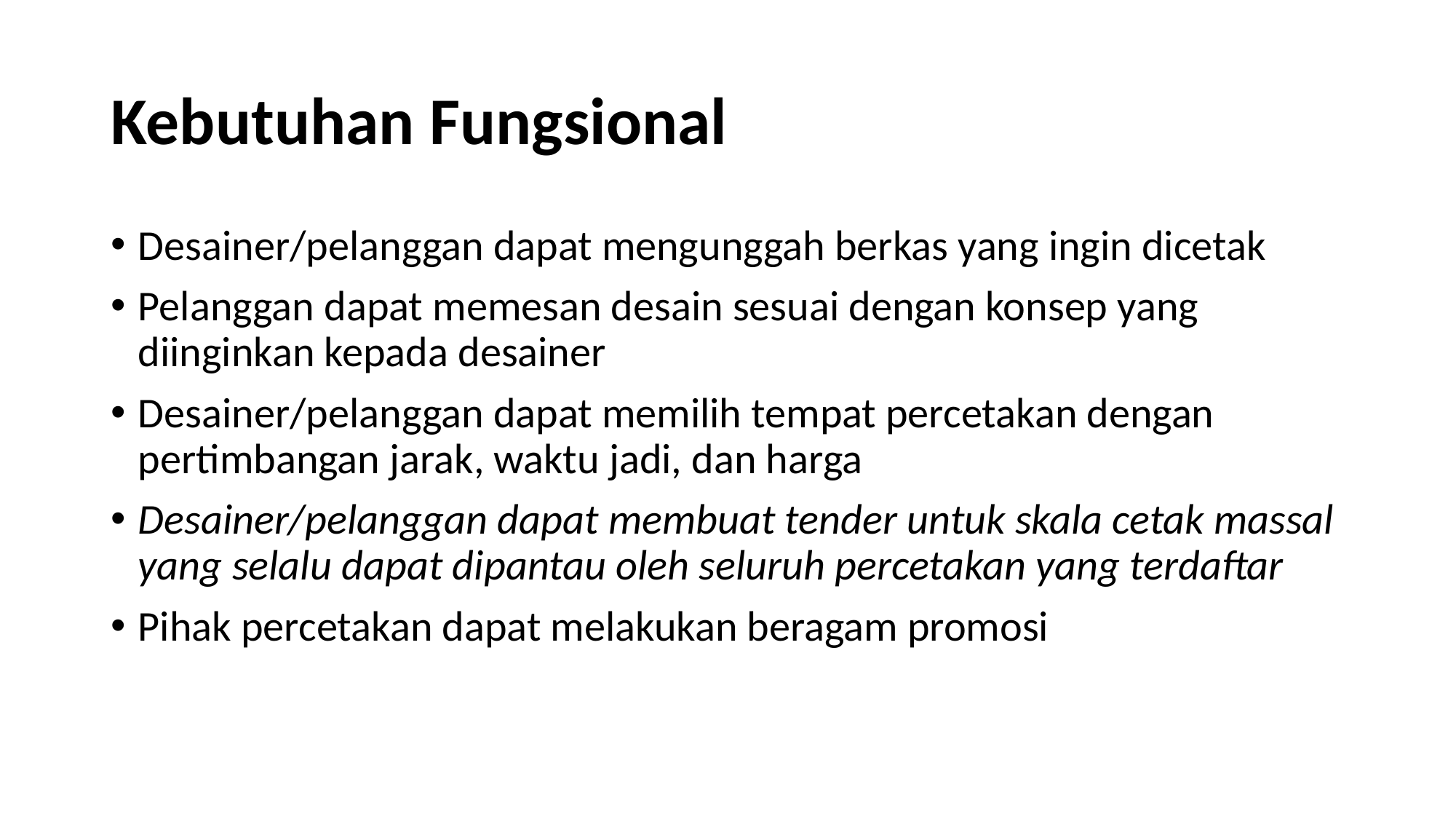

# Kebutuhan Fungsional
Desainer/pelanggan dapat mengunggah berkas yang ingin dicetak
Pelanggan dapat memesan desain sesuai dengan konsep yang diinginkan kepada desainer
Desainer/pelanggan dapat memilih tempat percetakan dengan pertimbangan jarak, waktu jadi, dan harga
Desainer/pelanggan dapat membuat tender untuk skala cetak massal yang selalu dapat dipantau oleh seluruh percetakan yang terdaftar
Pihak percetakan dapat melakukan beragam promosi